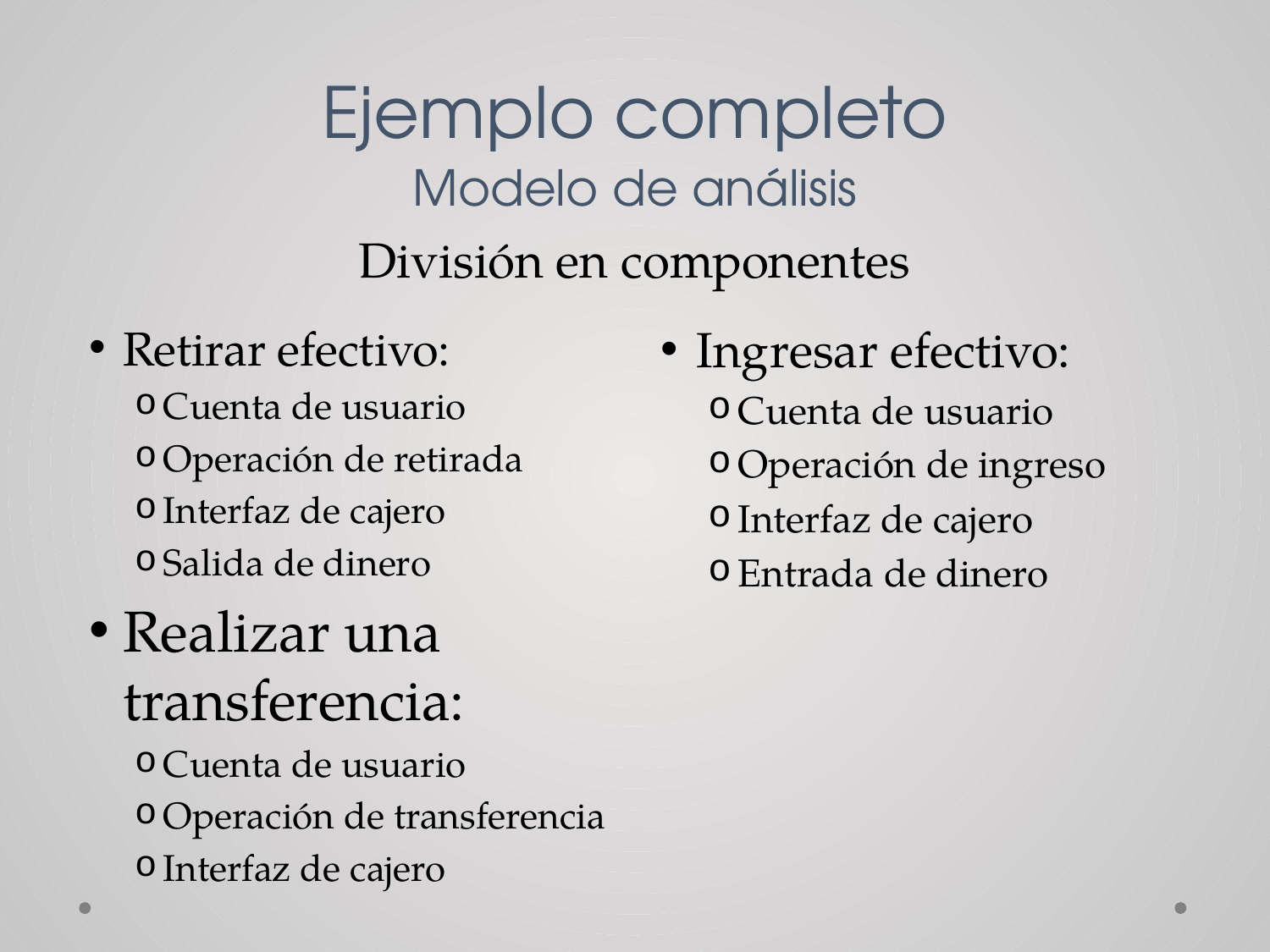

# Ejemplo completo Modelo de análisis
División en componentes

Retirar efectivo:
Cuenta de usuario
Operación de retirada
Interfaz de cajero
Salida de dinero
Realizar una transferencia:
Cuenta de usuario
Operación de transferencia
Interfaz de cajero

Ingresar efectivo:
Cuenta de usuario
Operación de ingreso
Interfaz de cajero
Entrada de dinero